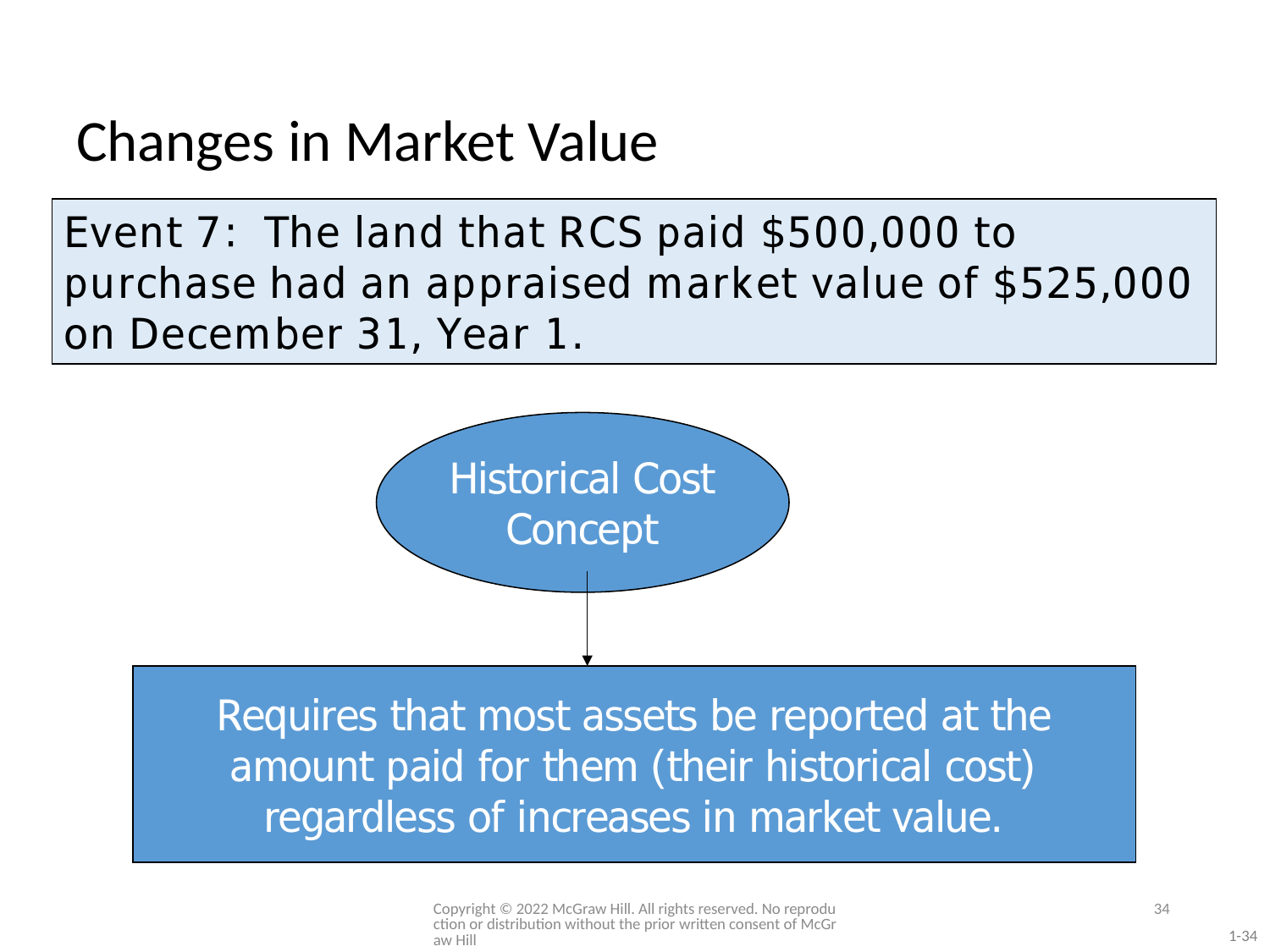

# Changes in Market Value
Event 7:  The land that RCS paid $500,000 to purchase had an appraised market value of $525,000 on December 31, Year 1.
Historical Cost Concept
Requires that most assets be reported at the amount paid for them (their historical cost) regardless of increases in market value.
Copyright © 2022 McGraw Hill. All rights reserved. No reproduction or distribution without the prior written consent of McGraw Hill
34